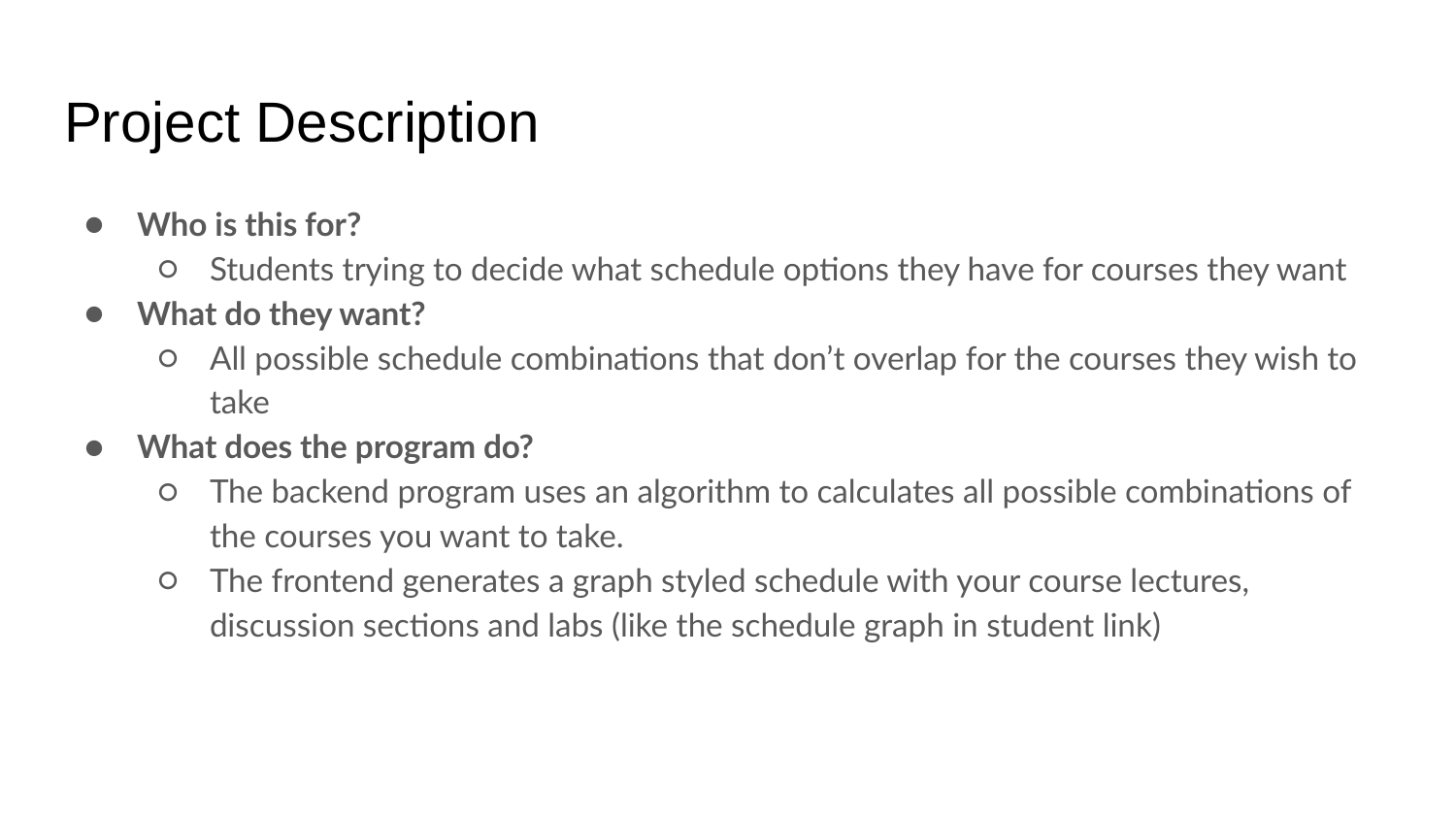

# Project Description
Who is this for?
Students trying to decide what schedule options they have for courses they want
What do they want?
All possible schedule combinations that don’t overlap for the courses they wish to take
What does the program do?
The backend program uses an algorithm to calculates all possible combinations of the courses you want to take.
The frontend generates a graph styled schedule with your course lectures, discussion sections and labs (like the schedule graph in student link)